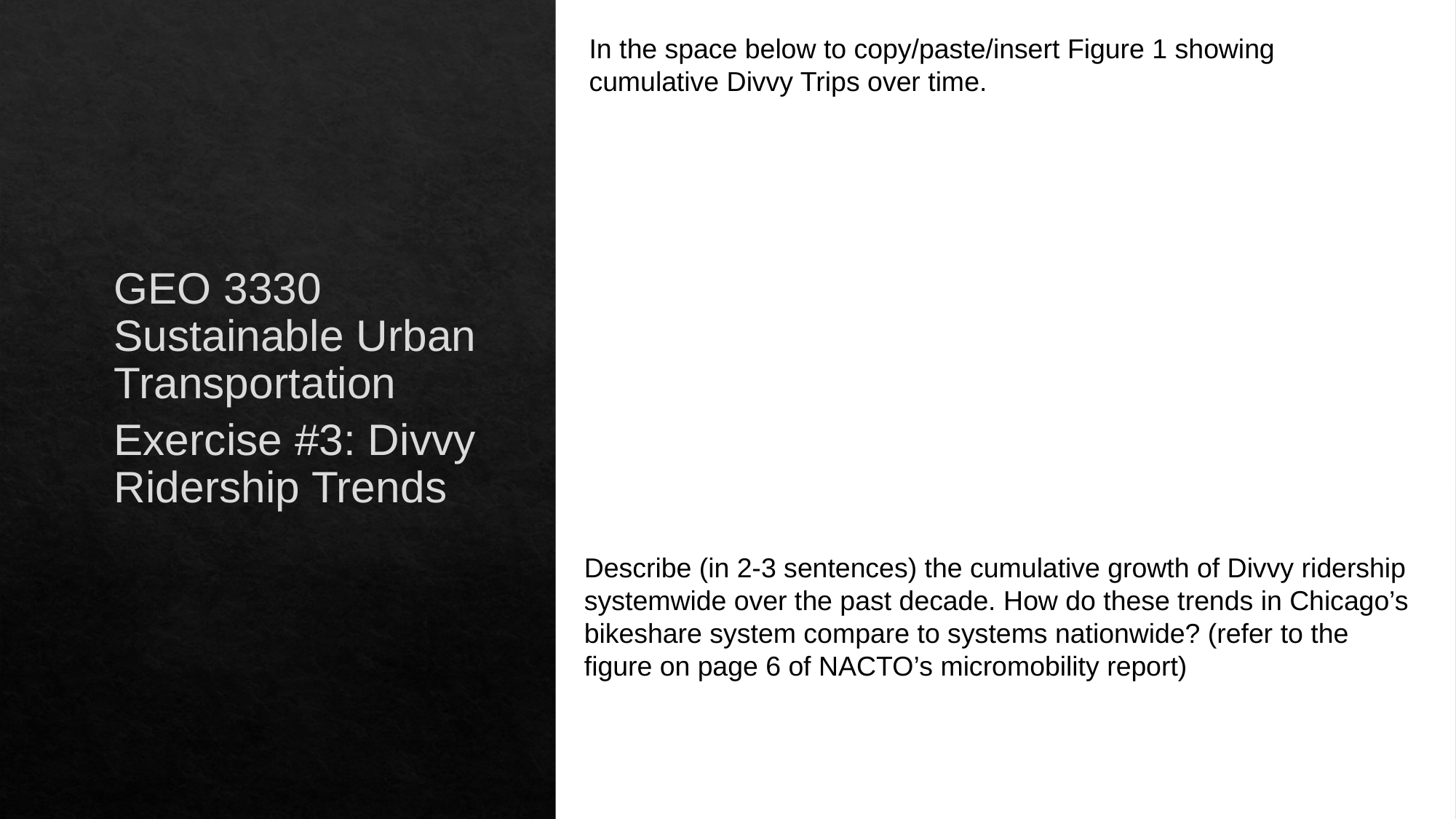

In the space below to copy/paste/insert Figure 1 showing cumulative Divvy Trips over time.
GEO 3330 Sustainable Urban Transportation
Exercise #3: Divvy Ridership Trends
Describe (in 2-3 sentences) the cumulative growth of Divvy ridership systemwide over the past decade. How do these trends in Chicago’s bikeshare system compare to systems nationwide? (refer to the figure on page 6 of NACTO’s micromobility report)